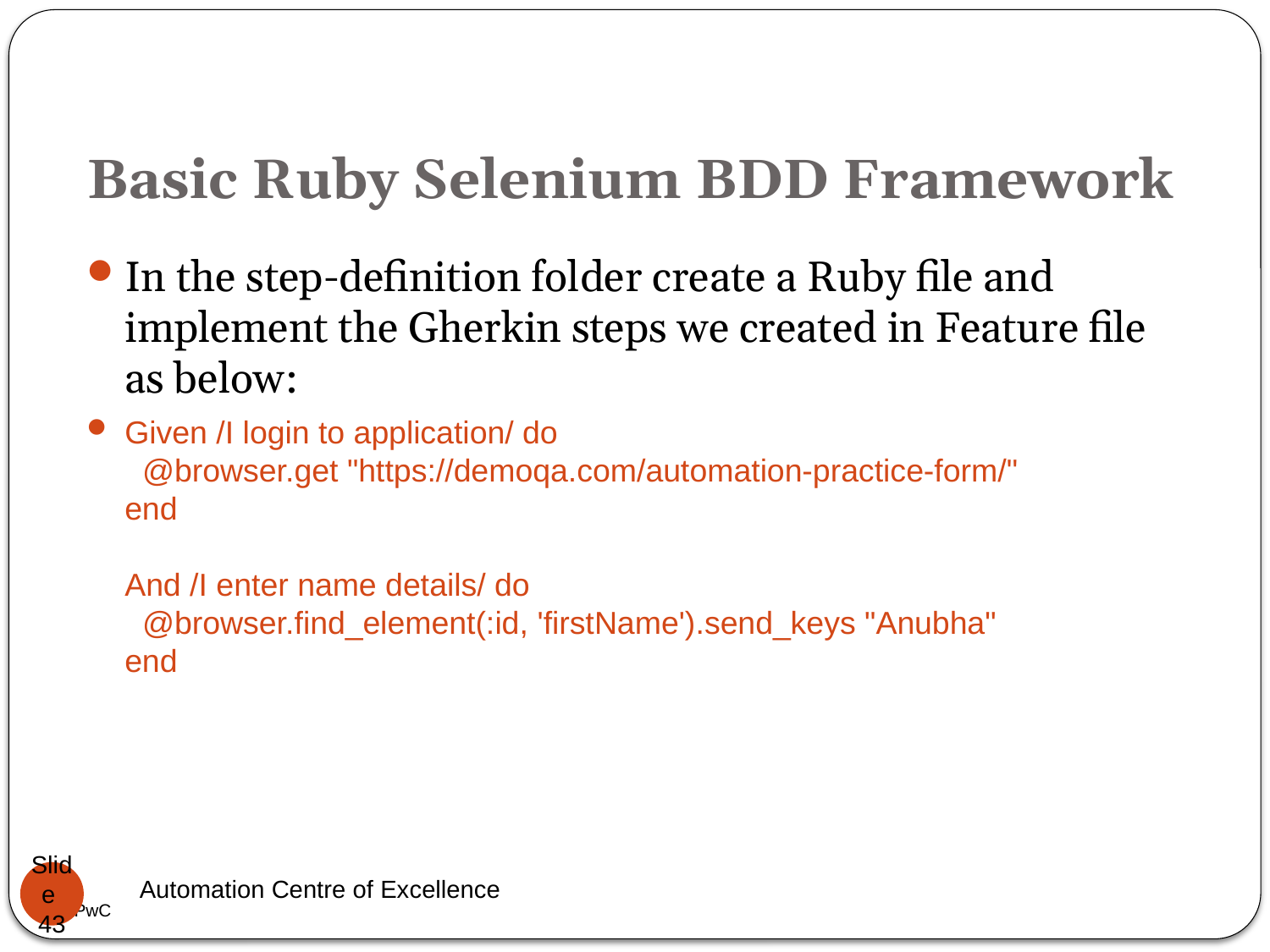

# Basic Ruby Selenium BDD Framework
In the step-definition folder create a Ruby file and implement the Gherkin steps we created in Feature file as below:
Given /I login to application/ do
  @browser.get "https://demoqa.com/automation-practice-form/"
end
And /I enter name details/ do
  @browser.find_element(:id, 'firstName').send_keys "Anubha"
end

Automation Centre of Excellence

Slide 43